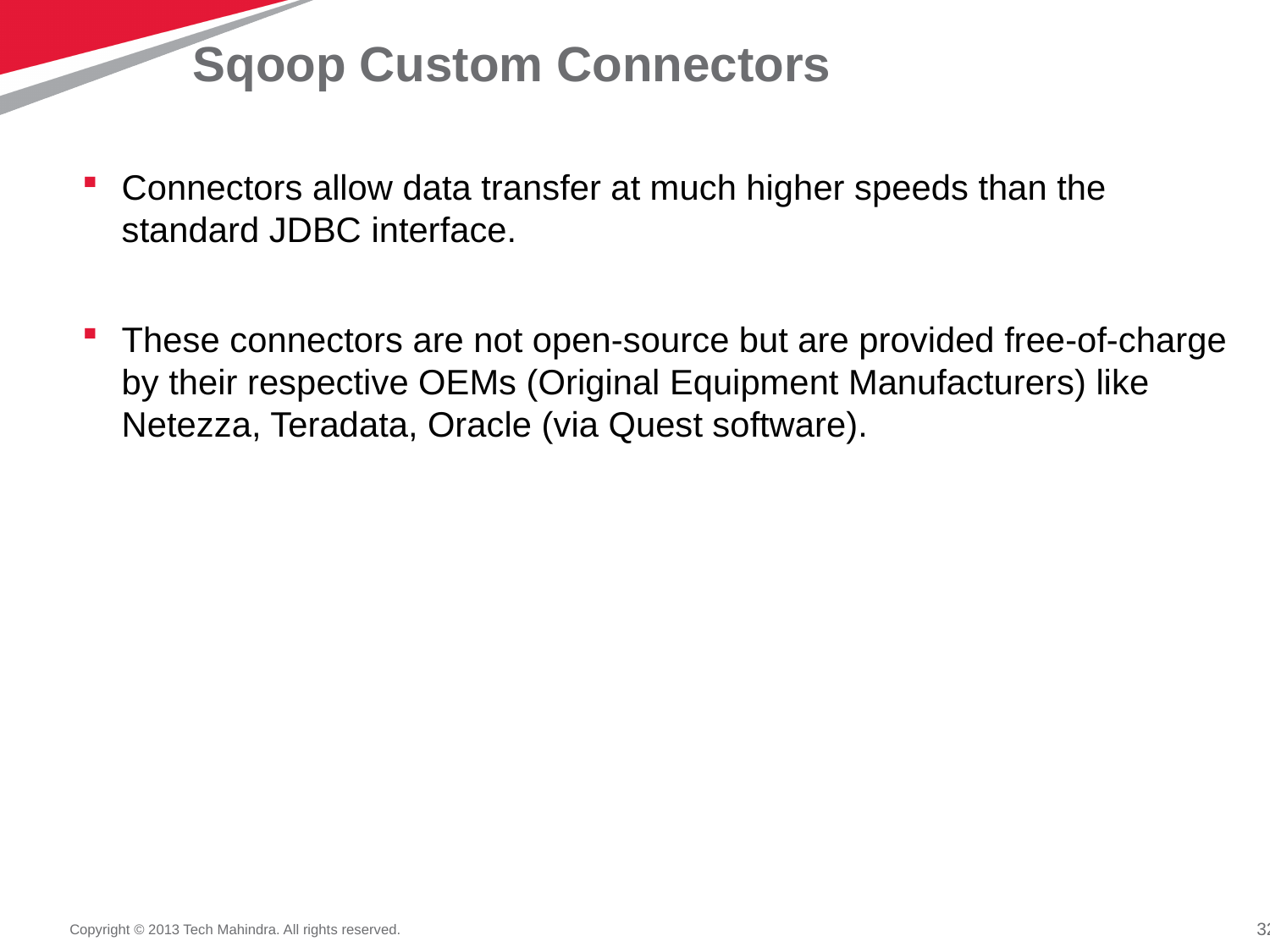

# Sqoop Custom Connectors
Connectors allow data transfer at much higher speeds than the standard JDBC interface.

These connectors are not open-source but are provided free-of-charge by their respective OEMs (Original Equipment Manufacturers) like Netezza, Teradata, Oracle (via Quest software).